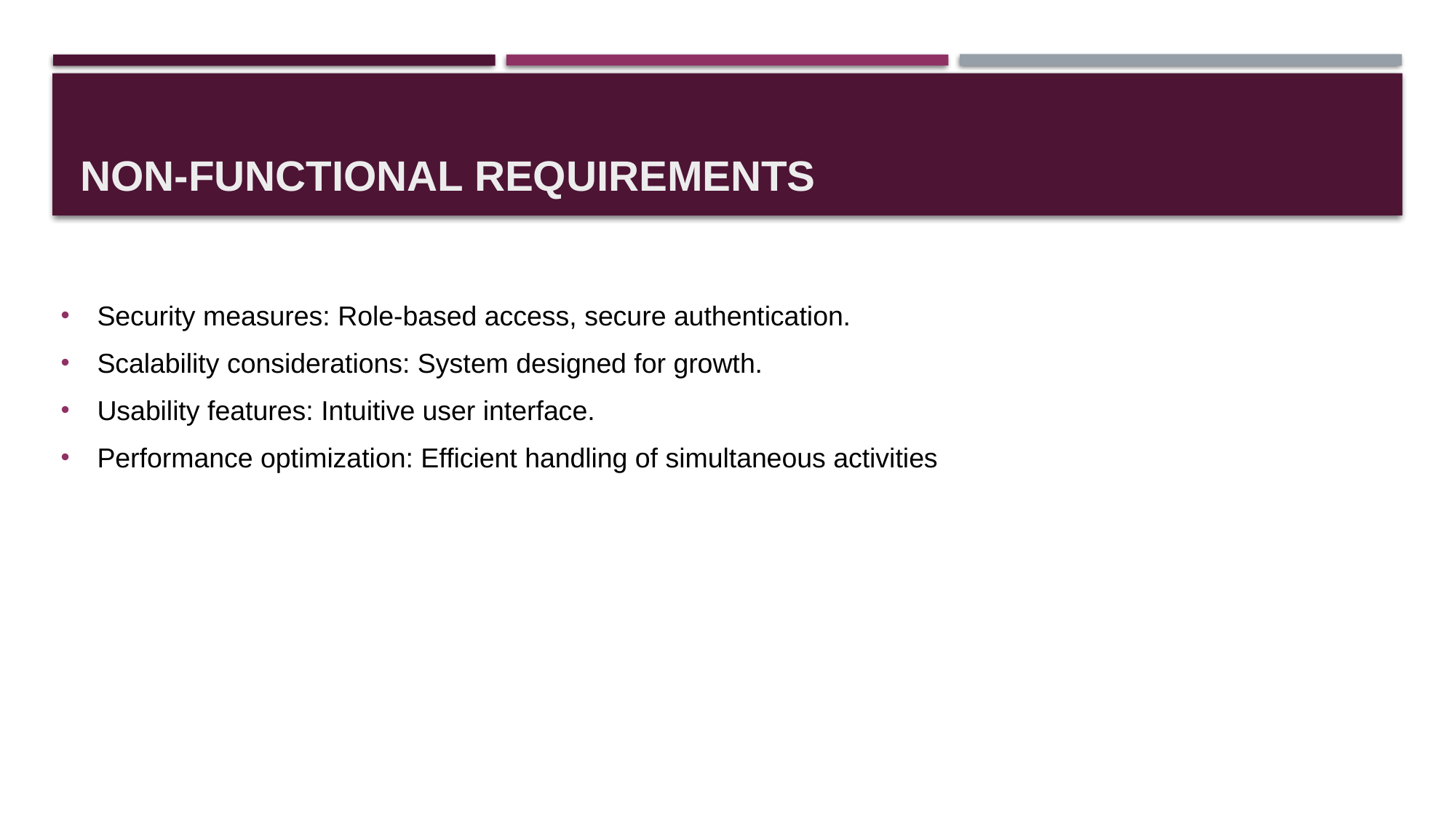

# Non-Functional Requirements
Security measures: Role-based access, secure authentication.
Scalability considerations: System designed for growth.
Usability features: Intuitive user interface.
Performance optimization: Efficient handling of simultaneous activities